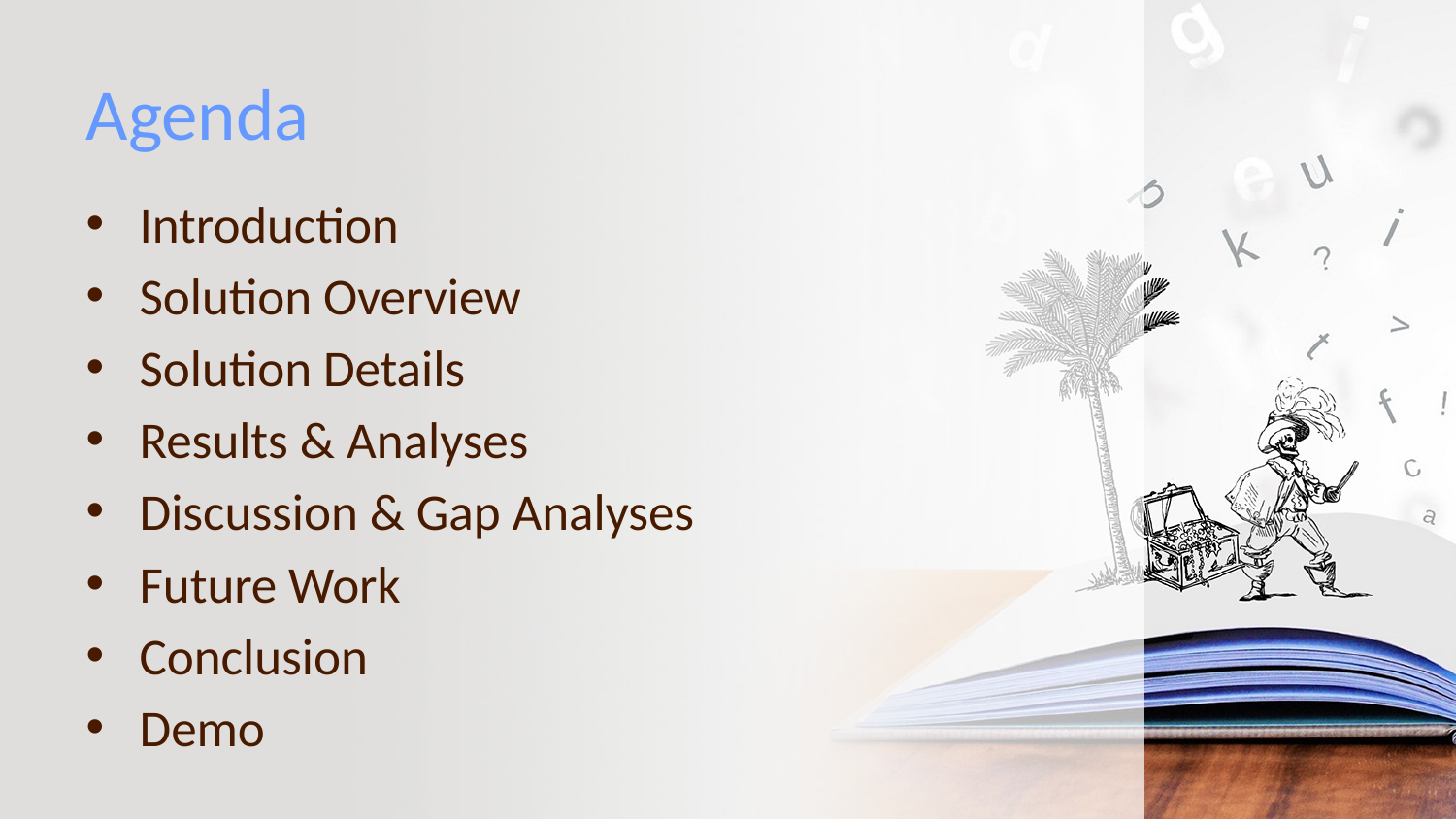

Agenda
Introduction
Solution Overview
Solution Details
Results & Analyses
Discussion & Gap Analyses
Future Work
Conclusion
Demo